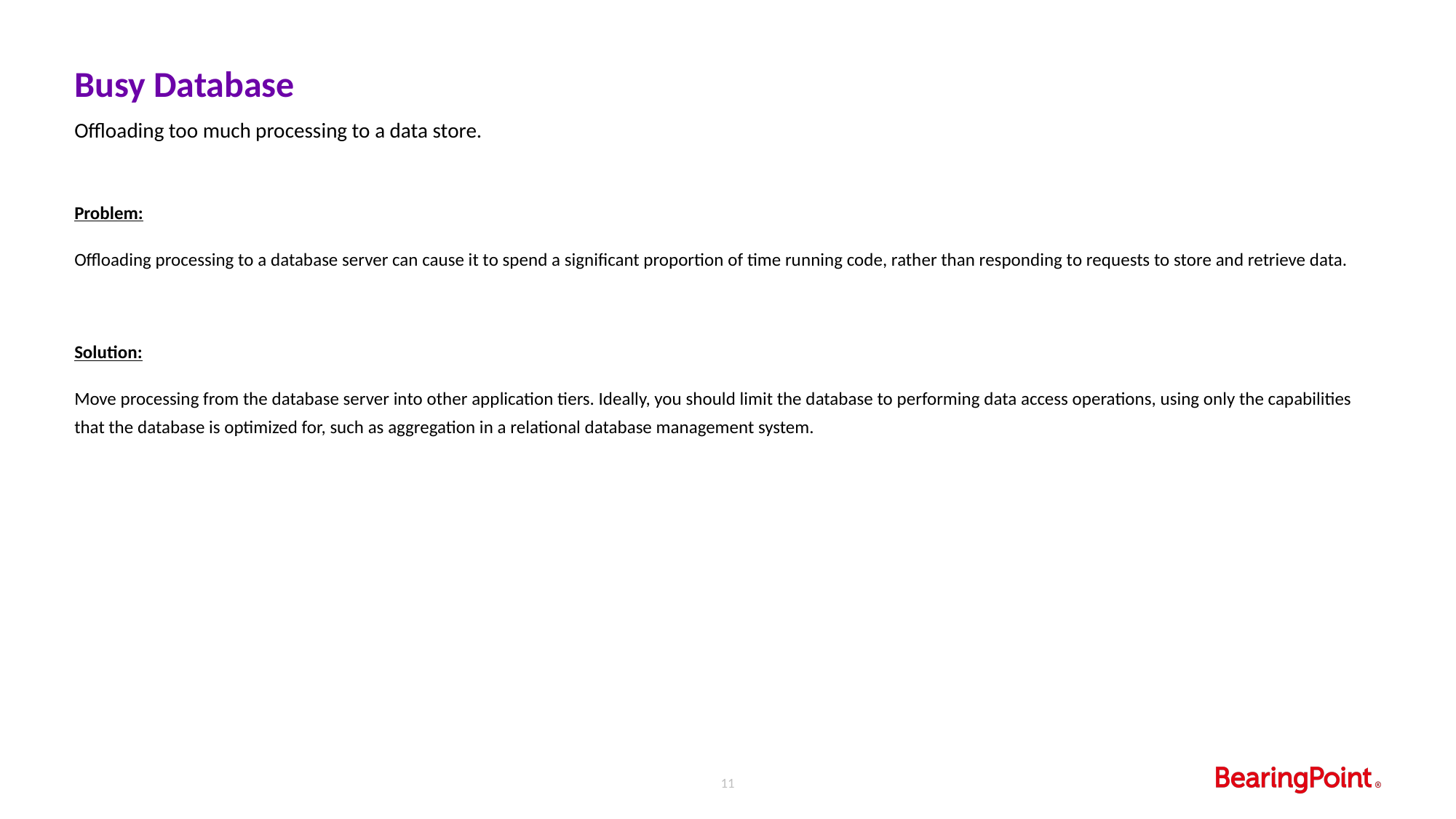

# Busy Database
Offloading too much processing to a data store.

Problem:
Offloading processing to a database server can cause it to spend a significant proportion of time running code, rather than responding to requests to store and retrieve data.

Solution:
Move processing from the database server into other application tiers. Ideally, you should limit the database to performing data access operations, using only the capabilities that the database is optimized for, such as aggregation in a relational database management system.